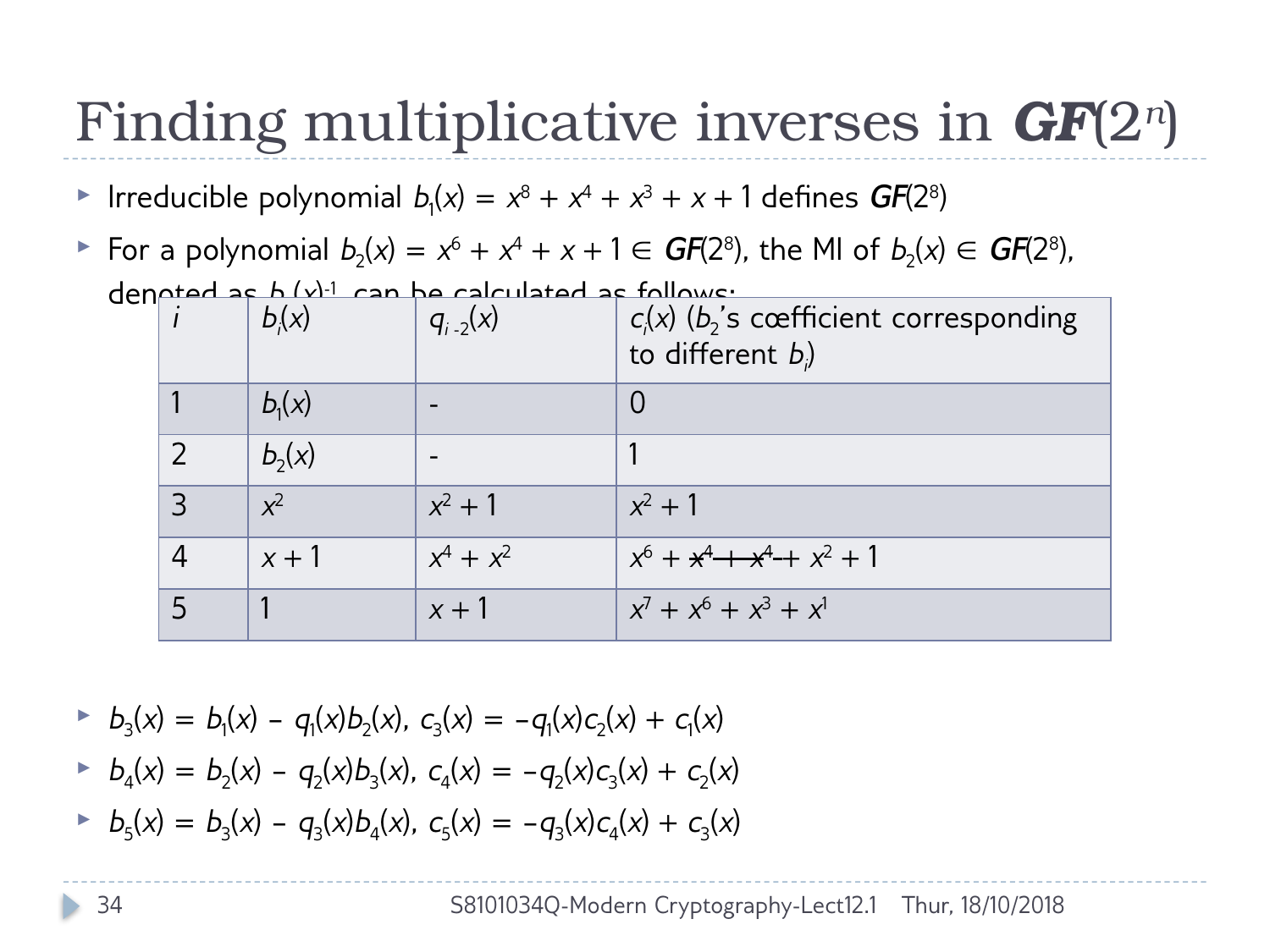

# Finding multiplicative inverses in GF(2n)
Irreducible polynomial b1(x) = x8 + x4 + x3 + x + 1 defines GF(28)
For a polynomial b2(x) = x6 + x4 + x + 1 ∈ GF(28), the MI of b2(x) ∈ GF(28), denoted as b2(x)-1, can be calculated as follows:

b3(x) = b1(x) – q1(x)b2(x), c3(x) = –q1(x)c2(x) + c1(x)
b4(x) = b2(x) – q2(x)b3(x), c4(x) = –q2(x)c3(x) + c2(x)
b5(x) = b3(x) – q3(x)b4(x), c5(x) = –q3(x)c4(x) + c3(x)

| i | bi(x) | qi -2(x) | ci(x) (b2’s coefficient corresponding to different bi) |
| --- | --- | --- | --- |
| 1 | b1(x) | - | 0 |
| 2 | b2(x) | - | 1 |
| 3 | x2 | x2 + 1 | x2 + 1 |
| 4 | x + 1 | x4 + x2 | x6 + x4 + x4 + x2 + 1 |
| 5 | 1 | x + 1 | x7 + x6 + x3 + x1 |
34
S8101034Q-Modern Cryptography-Lect12.1
Thur, 18/10/2018